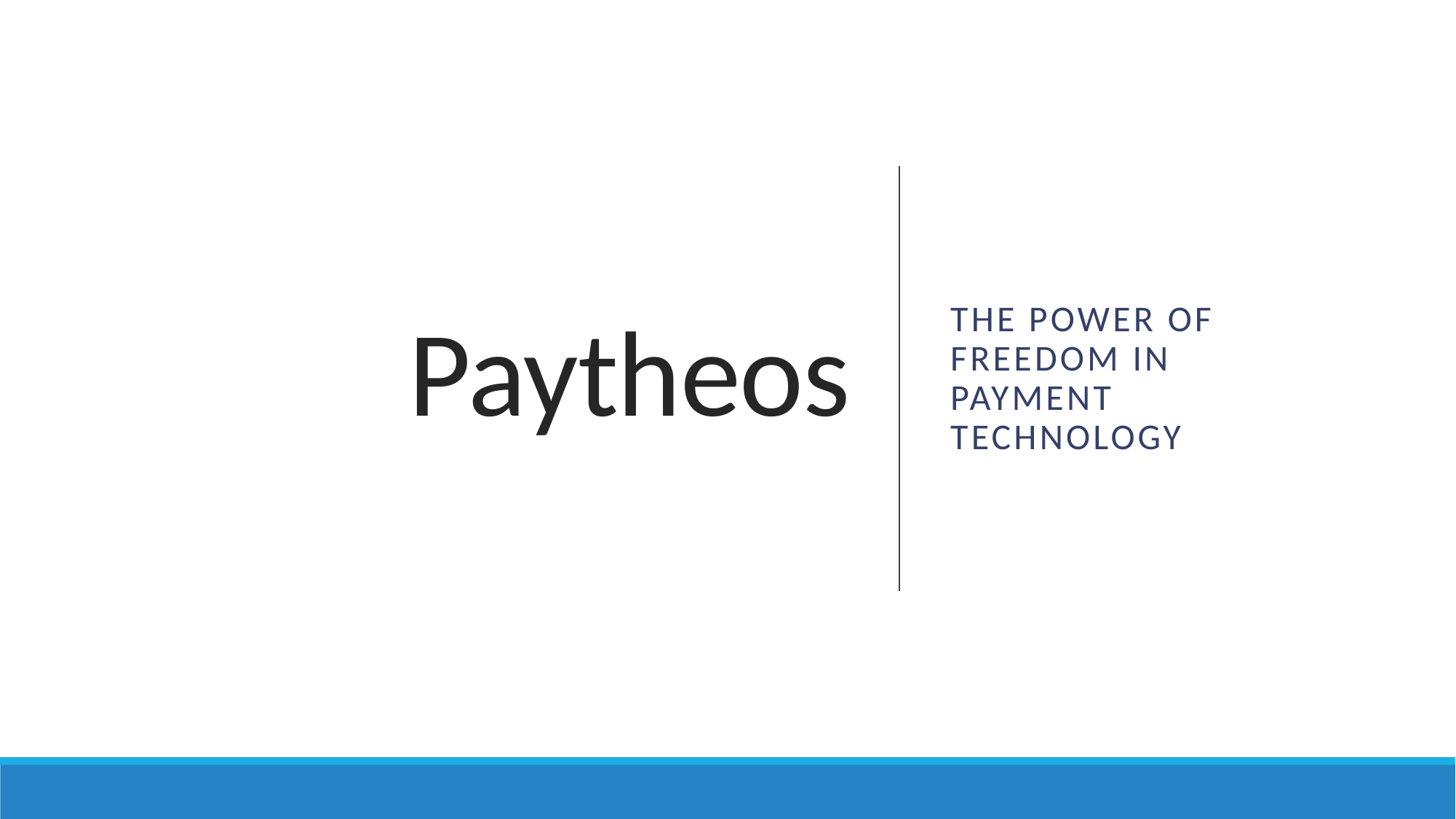

# Paytheos
The power of freedom in payment technology